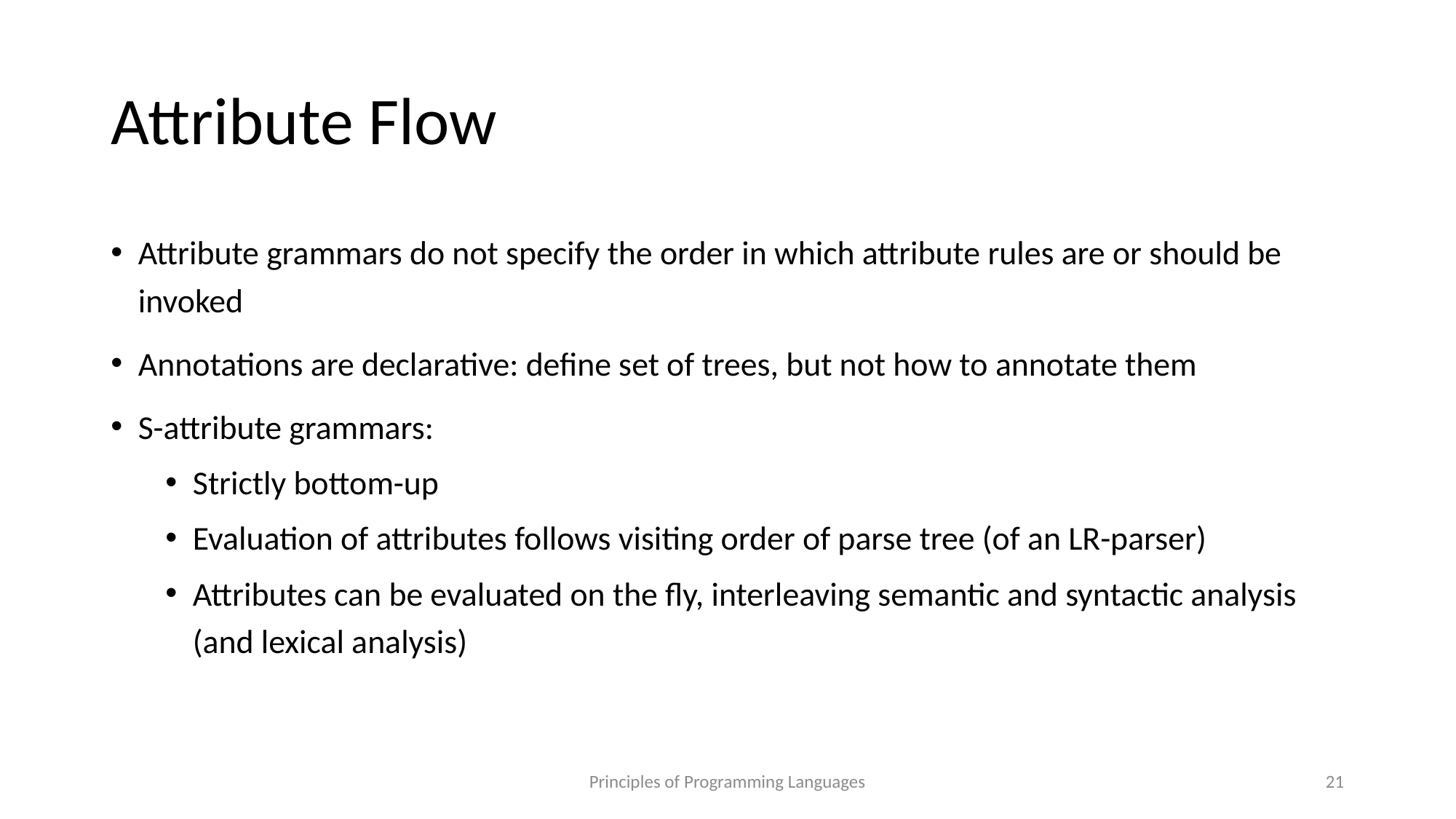

# Attribute Flow
Attribute grammars do not specify the order in which attribute rules are or should be invoked
Annotations are declarative: define set of trees, but not how to annotate them
S-attribute grammars:
Strictly bottom-up
Evaluation of attributes follows visiting order of parse tree (of an LR-parser)
Attributes can be evaluated on the fly, interleaving semantic and syntactic analysis (and lexical analysis)
Principles of Programming Languages
21